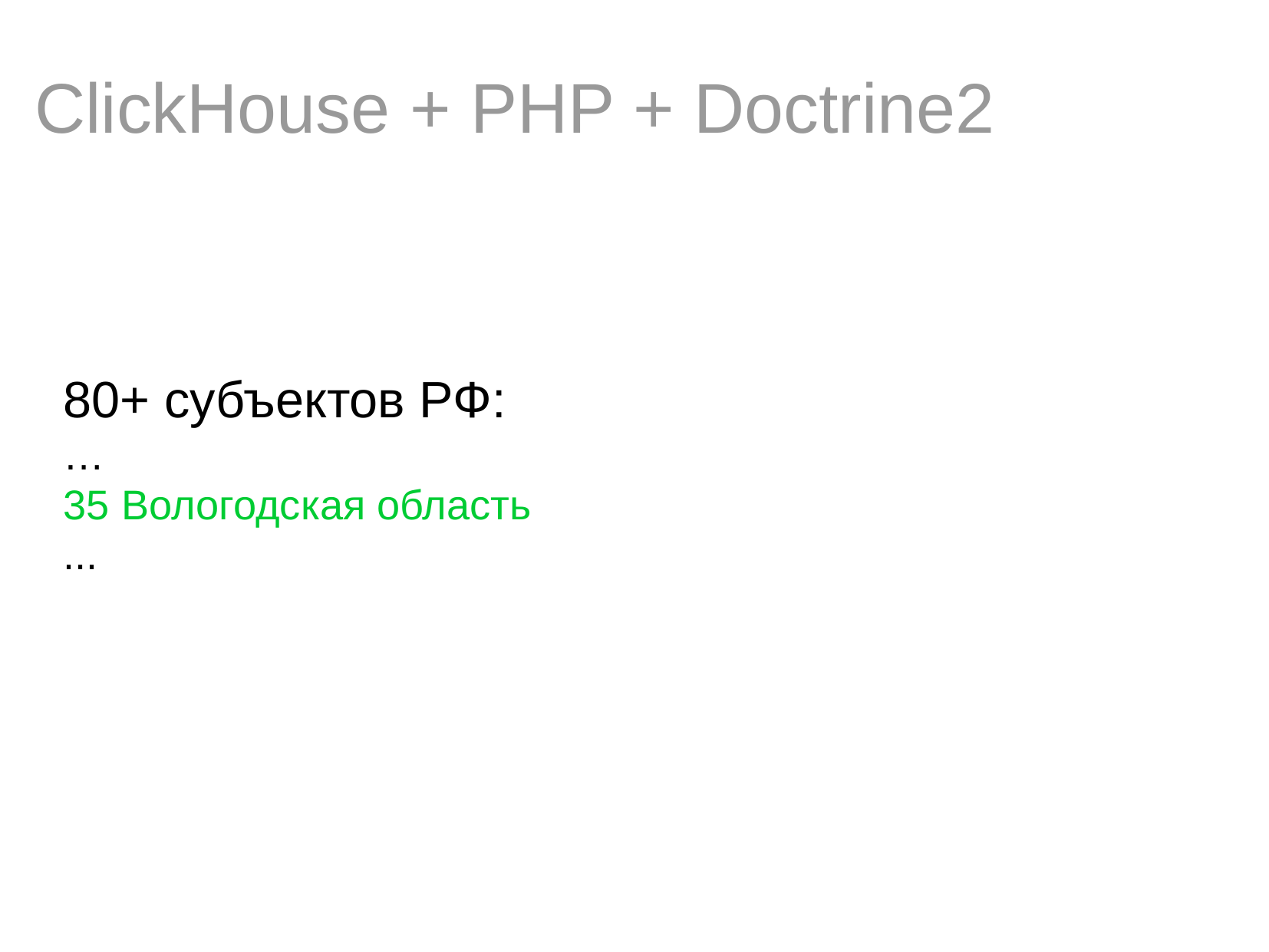

ClickHouse + PHP + Doctrine2
80+ субъектов РФ:
…
35 Вологодская область
...